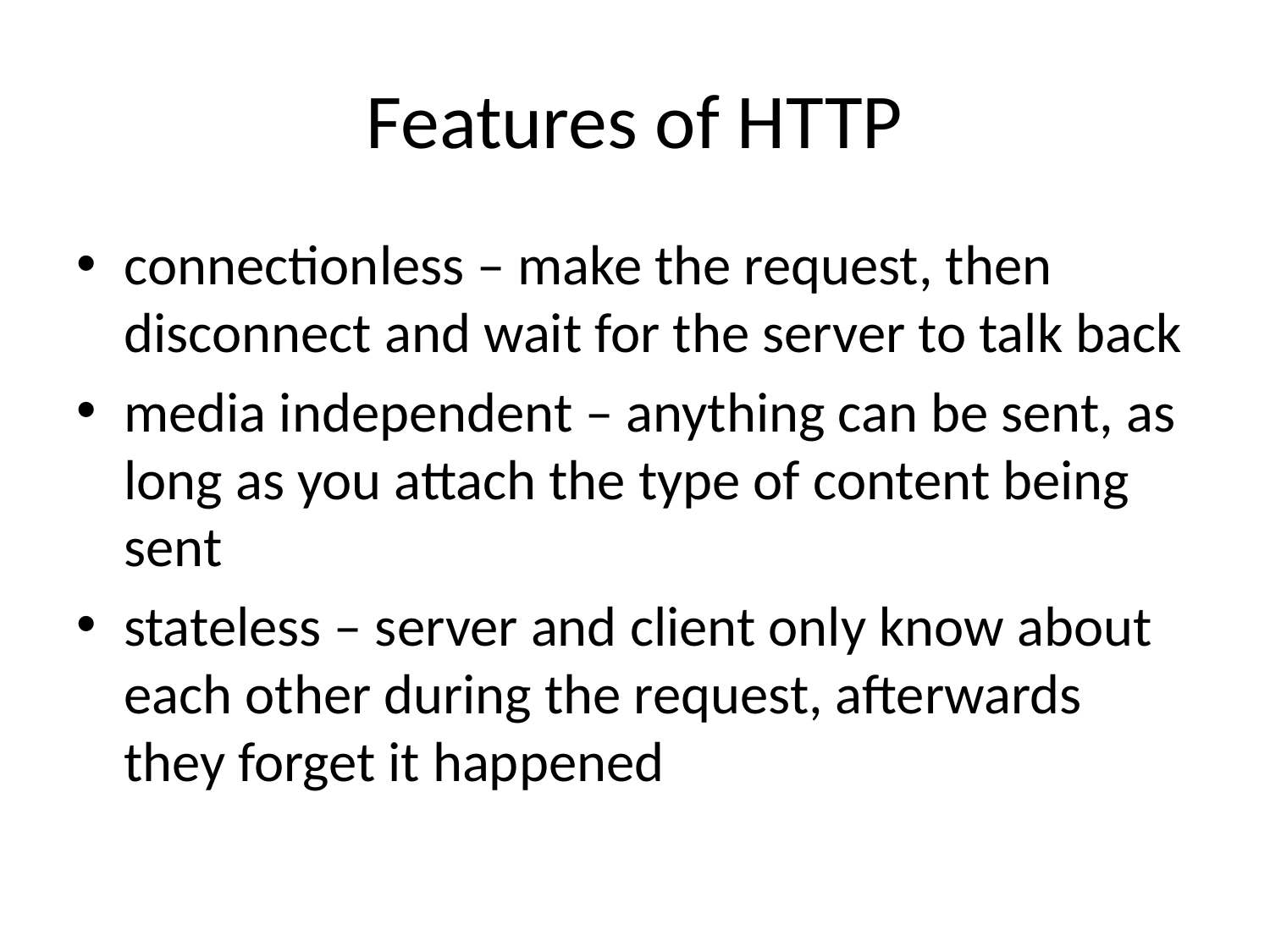

# Features of HTTP
connectionless – make the request, then disconnect and wait for the server to talk back
media independent – anything can be sent, as long as you attach the type of content being sent
stateless – server and client only know about each other during the request, afterwards they forget it happened